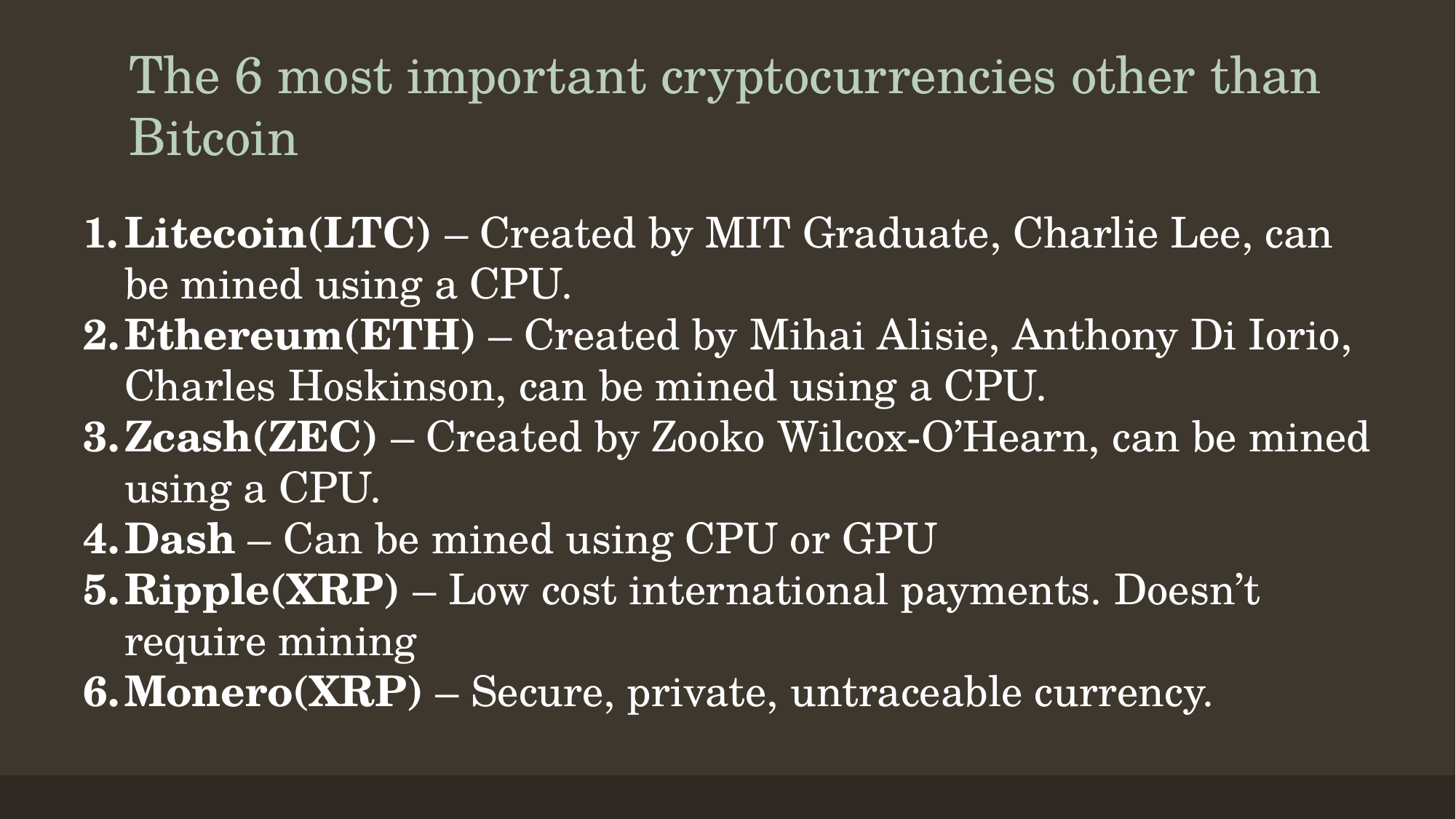

The 6 most important cryptocurrencies other than Bitcoin
Litecoin(LTC) – Created by MIT Graduate, Charlie Lee, can be mined using a CPU.
Ethereum(ETH) – Created by Mihai Alisie, Anthony Di Iorio, Charles Hoskinson, can be mined using a CPU.
Zcash(ZEC) – Created by Zooko Wilcox-O’Hearn, can be mined using a CPU.
Dash – Can be mined using CPU or GPU
Ripple(XRP) – Low cost international payments. Doesn’t require mining
Monero(XRP) – Secure, private, untraceable currency.